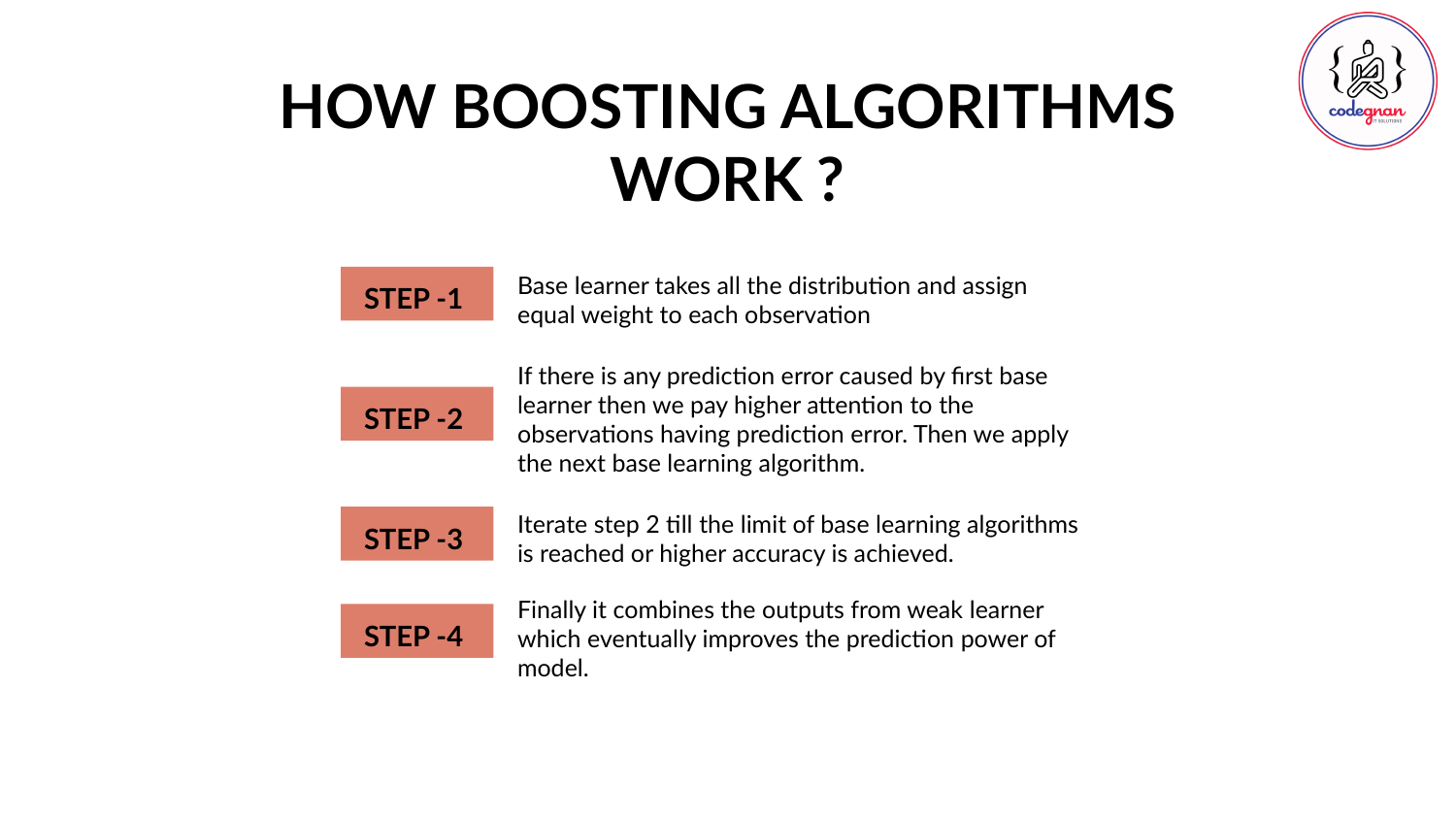

HOW BOOSTING ALGORITHMS WORK ?
Base learner takes all the distribution and assign equal weight to each observation
STEP -1
If there is any prediction error caused by first base learner then we pay higher attention to the observations having prediction error. Then we apply the next base learning algorithm.
STEP -2
Iterate step 2 till the limit of base learning algorithms is reached or higher accuracy is achieved.
STEP -3
Finally it combines the outputs from weak learner which eventually improves the prediction power of model.
STEP -4